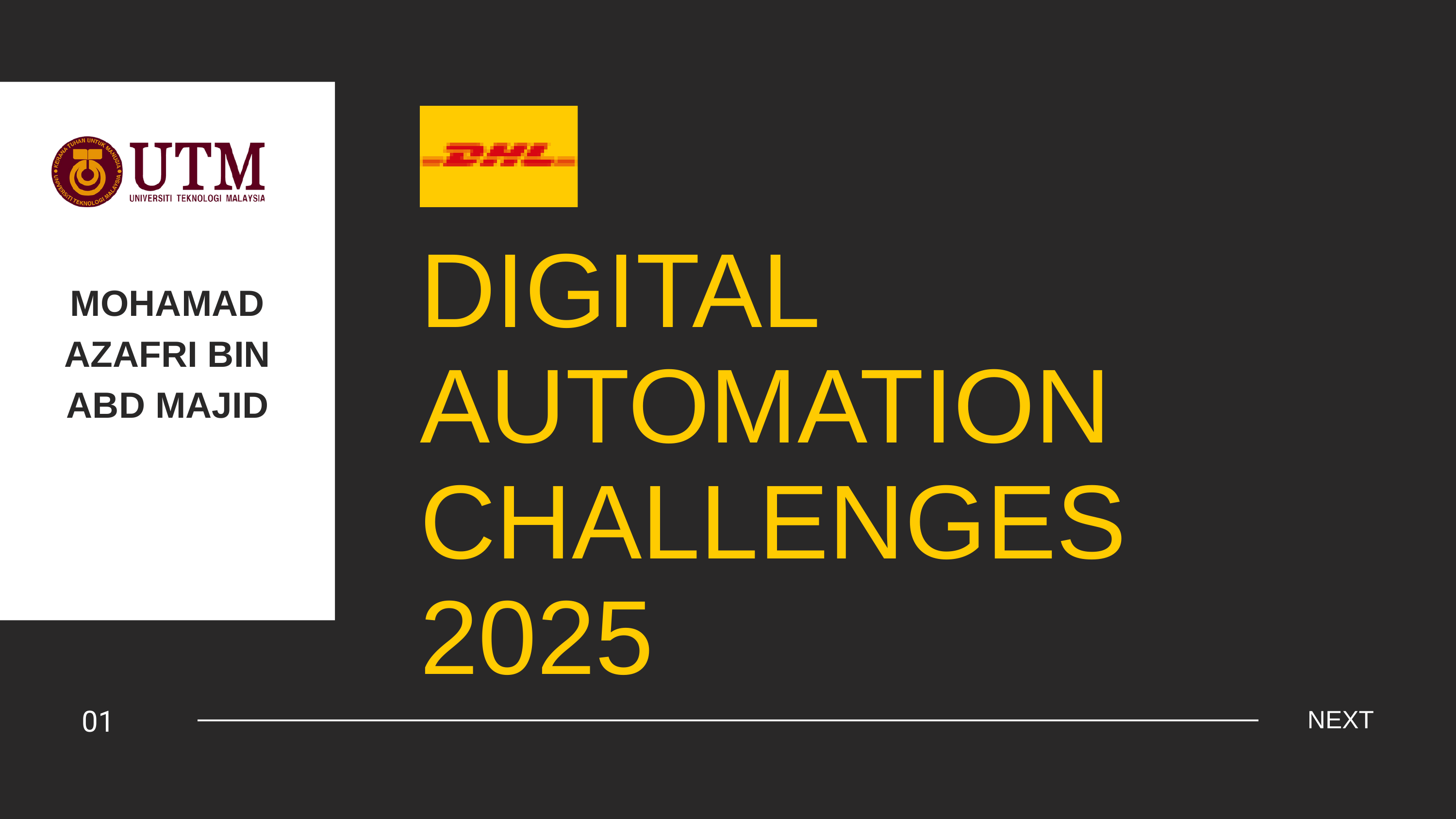

DIGITAL AUTOMATION CHALLENGES 2025

MOHAMAD AZAFRI BIN ABD MAJID
01
NEXT